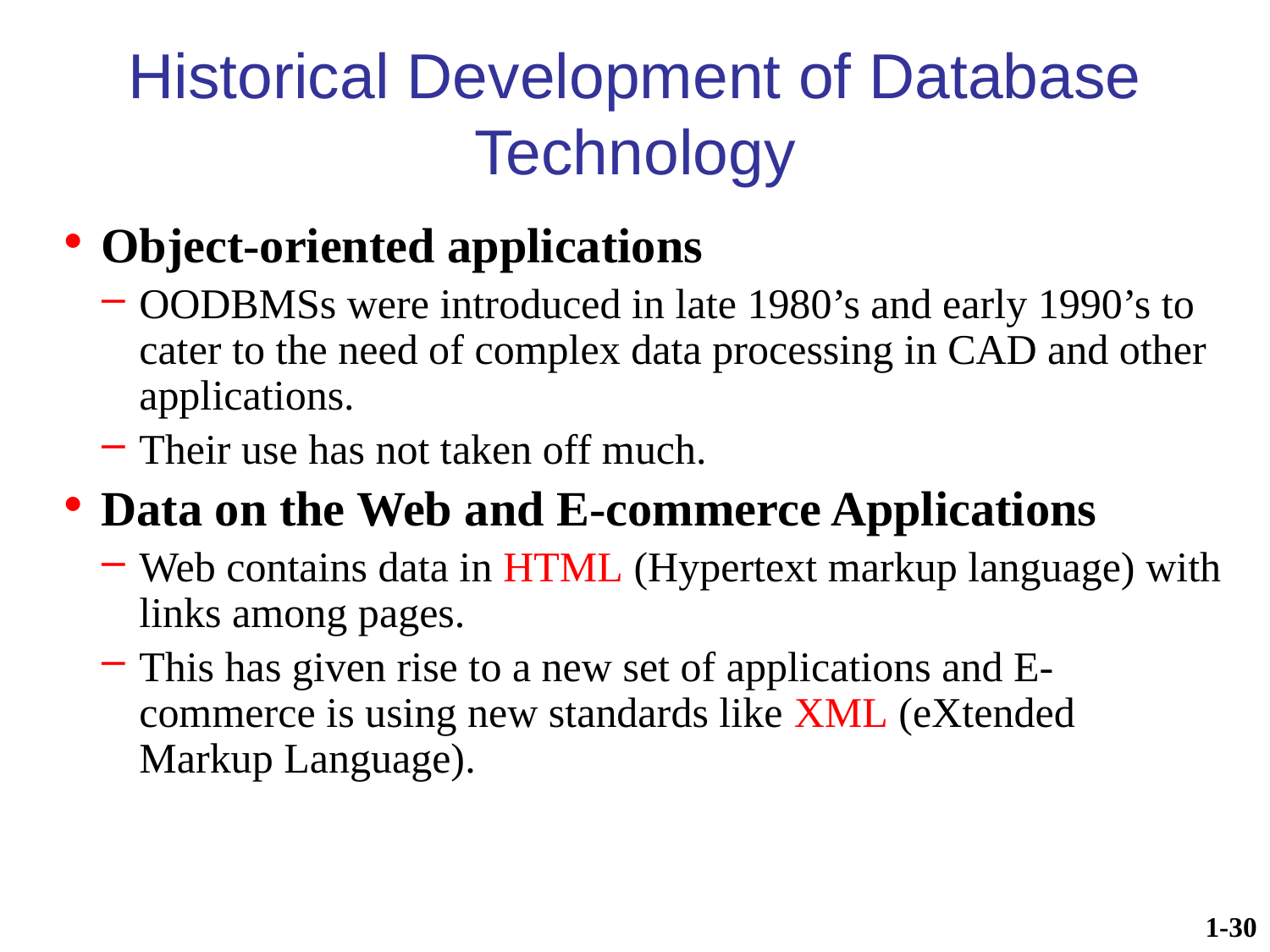

# Historical Development of Database Technology
Object-oriented applications
OODBMSs were introduced in late 1980’s and early 1990’s to cater to the need of complex data processing in CAD and other applications.
Their use has not taken off much.
Data on the Web and E-commerce Applications
Web contains data in HTML (Hypertext markup language) with links among pages.
This has given rise to a new set of applications and E-commerce is using new standards like XML (eXtended  Markup Language).
1-30